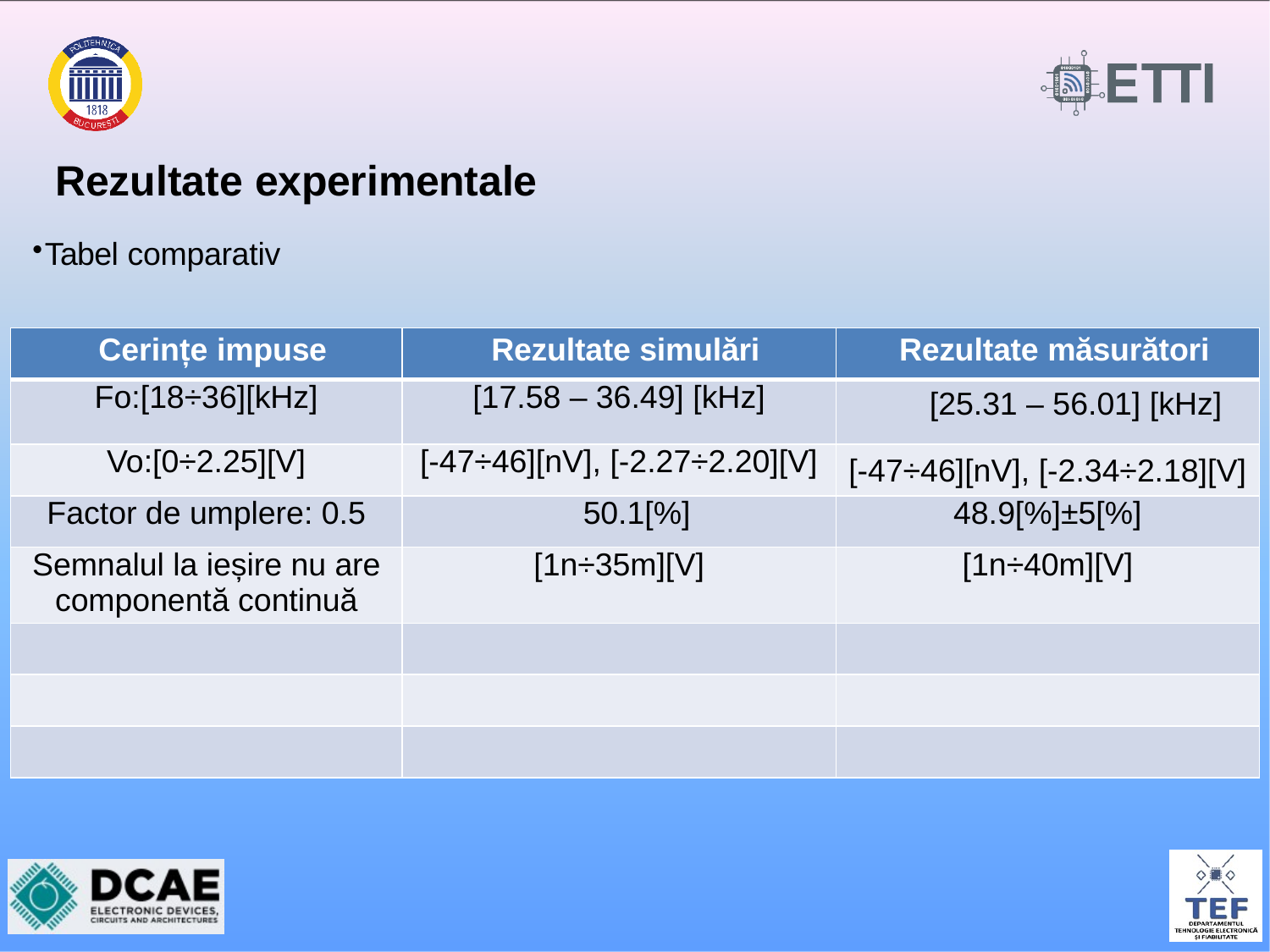

# Rezultate experimentale
Tabel comparativ
| Cerințe impuse | Rezultate simulări | Rezultate măsurători |
| --- | --- | --- |
| Fo:[18÷36][kHz] | [17.58 – 36.49] [kHz] | [25.31 – 56.01] [kHz] |
| Vo:[0÷2.25][V] | [-47÷46][nV], [-2.27÷2.20][V] |  |
| Factor de umplere: 0.5 | 50.1[%] | 48.9[%]±5[%] |
| Semnalul la ieșire nu are componentă continuă | [1n÷35m][V] | [1n÷40m][V] |
|  |  |  |
|  |  |  |
|  |  |  |
[-47÷46][nV], [-2.34÷2.18][V]